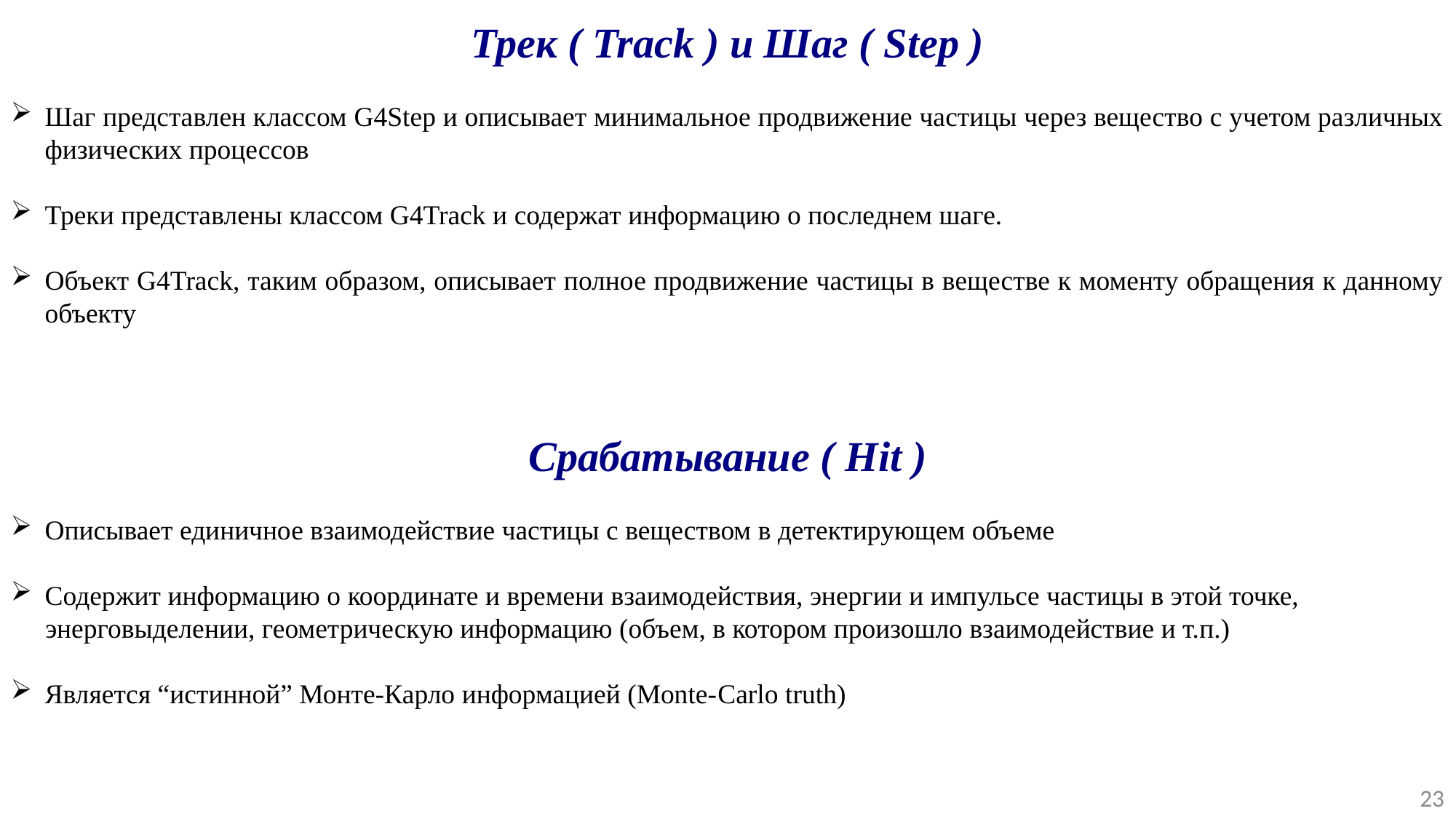

Трек ( Track ) и Шаг ( Step )

Шаг представлен классом G4Step и описывает минимальное продвижение частицы через вещество с учетом различных физических процессов

Треки представлены классом G4Track и содержат информацию о последнем шаге.

Объект G4Track, таким образом, описывает полное продвижение частицы в веществе к моменту обращения к данному объекту
Срабатывание ( Hit )

Описывает единичное взаимодействие частицы с веществом в детектирующем объеме

Содержит информацию о координате и времени взаимодействия, энергии и импульсе частицы в этой точке,
     энерговыделении, геометрическую информацию (объем, в котором произошло взаимодействие и т.п.)

Является “истинной” Монте-Карло информацией (Monte-Carlo truth)
23